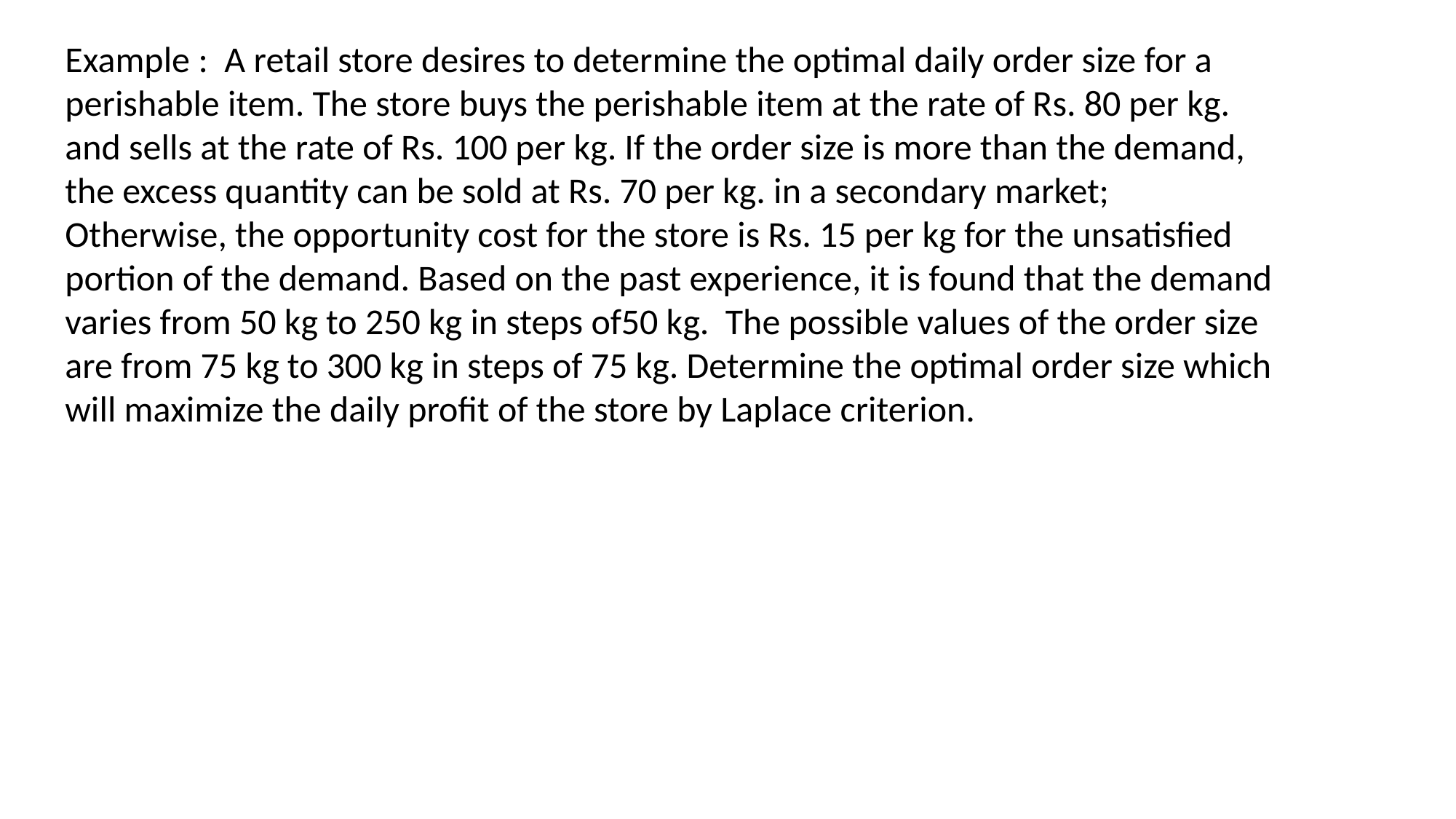

Example :  A retail store desires to determine the optimal daily order size for a perishable item. The store buys the perishable item at the rate of Rs. 80 per kg. and sells at the rate of Rs. 100 per kg. If the order size is more than the demand, the excess quantity can be sold at Rs. 70 per kg. in a secondary market;
Otherwise, the opportunity cost for the store is Rs. 15 per kg for the unsatisfied portion of the demand. Based on the past experience, it is found that the demand varies from 50 kg to 250 kg in steps of50 kg.  The possible values of the order size are from 75 kg to 300 kg in steps of 75 kg. Determine the optimal order size which will maximize the daily profit of the store by Laplace criterion.